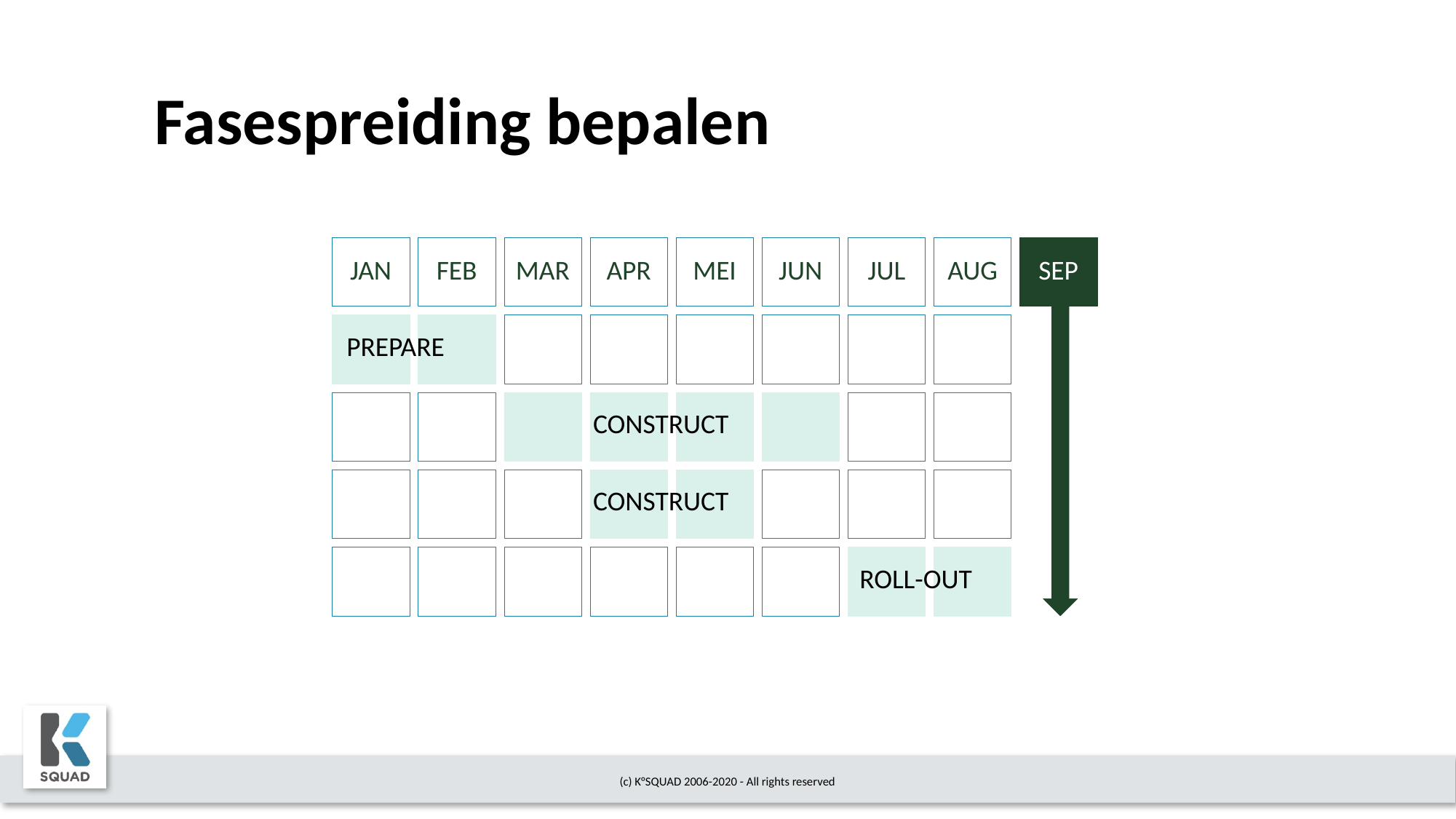

# Fasespreiding bepalen
JAN
FEB
MAR
APR
MEI
JUN
JUL
AUG
SEP

PREPARE

CONSTRUCT

CONSTRUCT

ROLL-OUT
(c) K°SQUAD 2006-2020 - All rights reserved